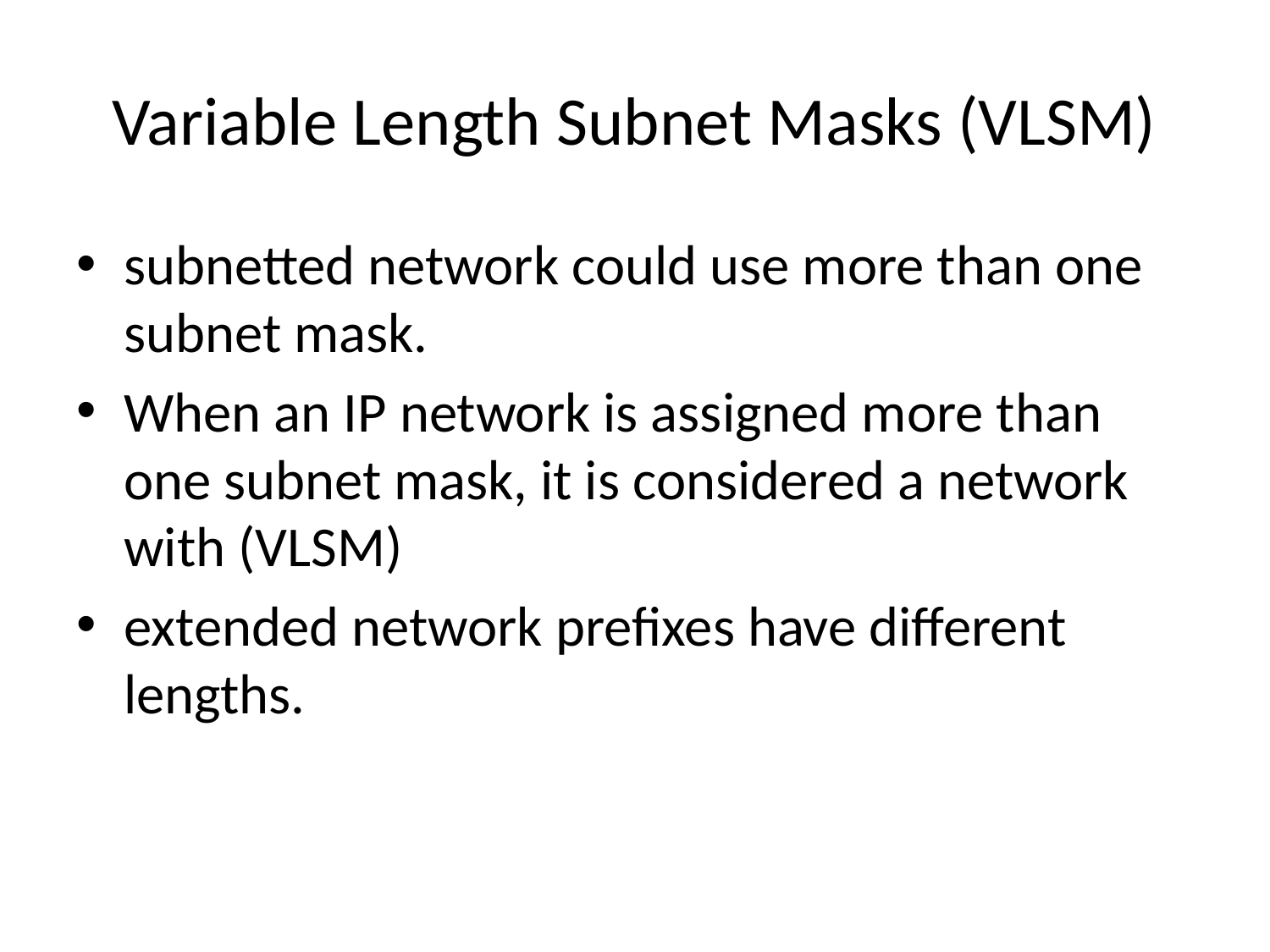

# Variable Length Subnet Masks (VLSM)
subnetted network could use more than one subnet mask.
When an IP network is assigned more than one subnet mask, it is considered a network with (VLSM)
extended network prefixes have different lengths.